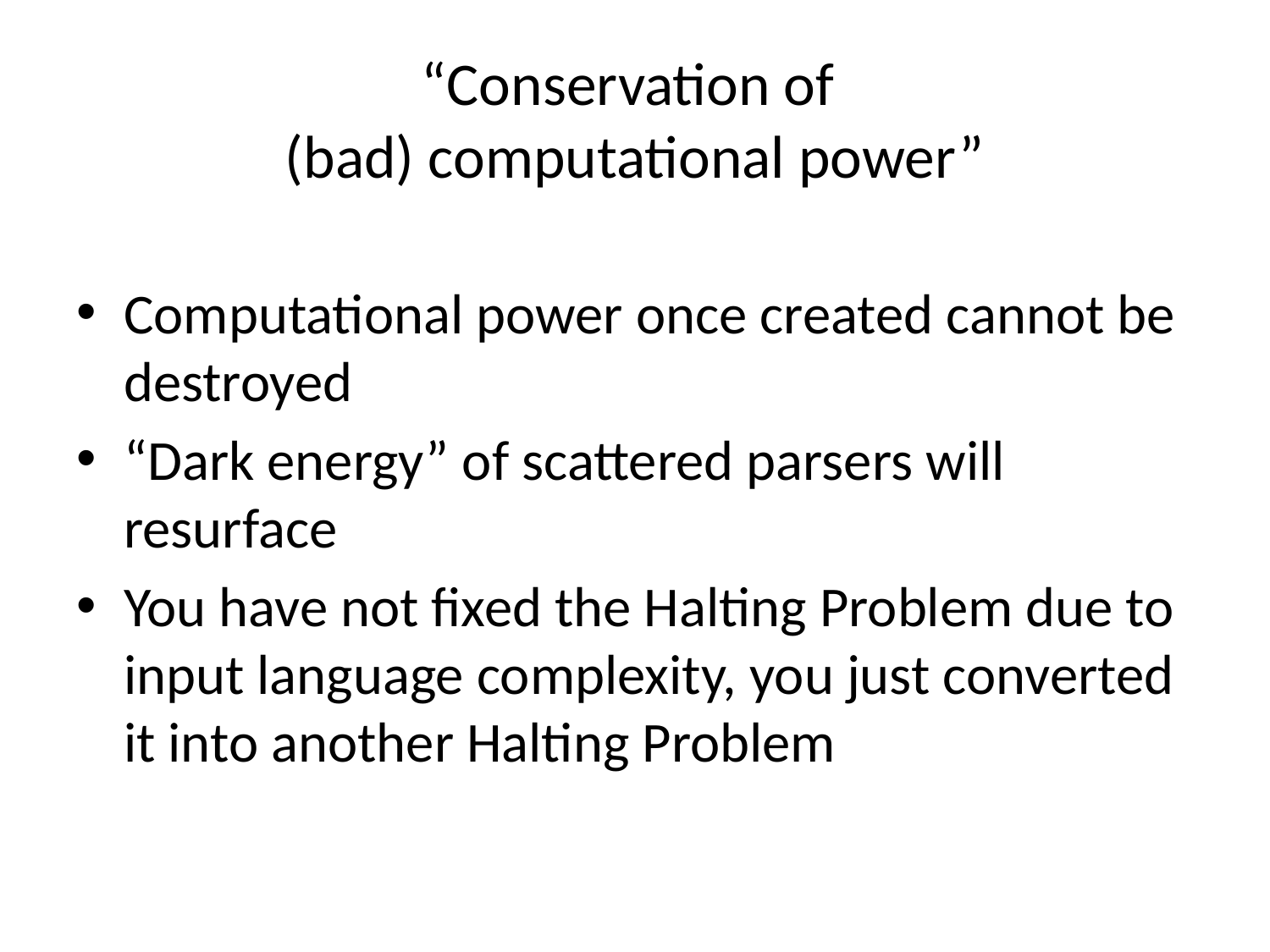

# “Conservation of (bad) computational power”
Computational power once created cannot be destroyed
“Dark energy” of scattered parsers will resurface
You have not fixed the Halting Problem due to input language complexity, you just converted it into another Halting Problem